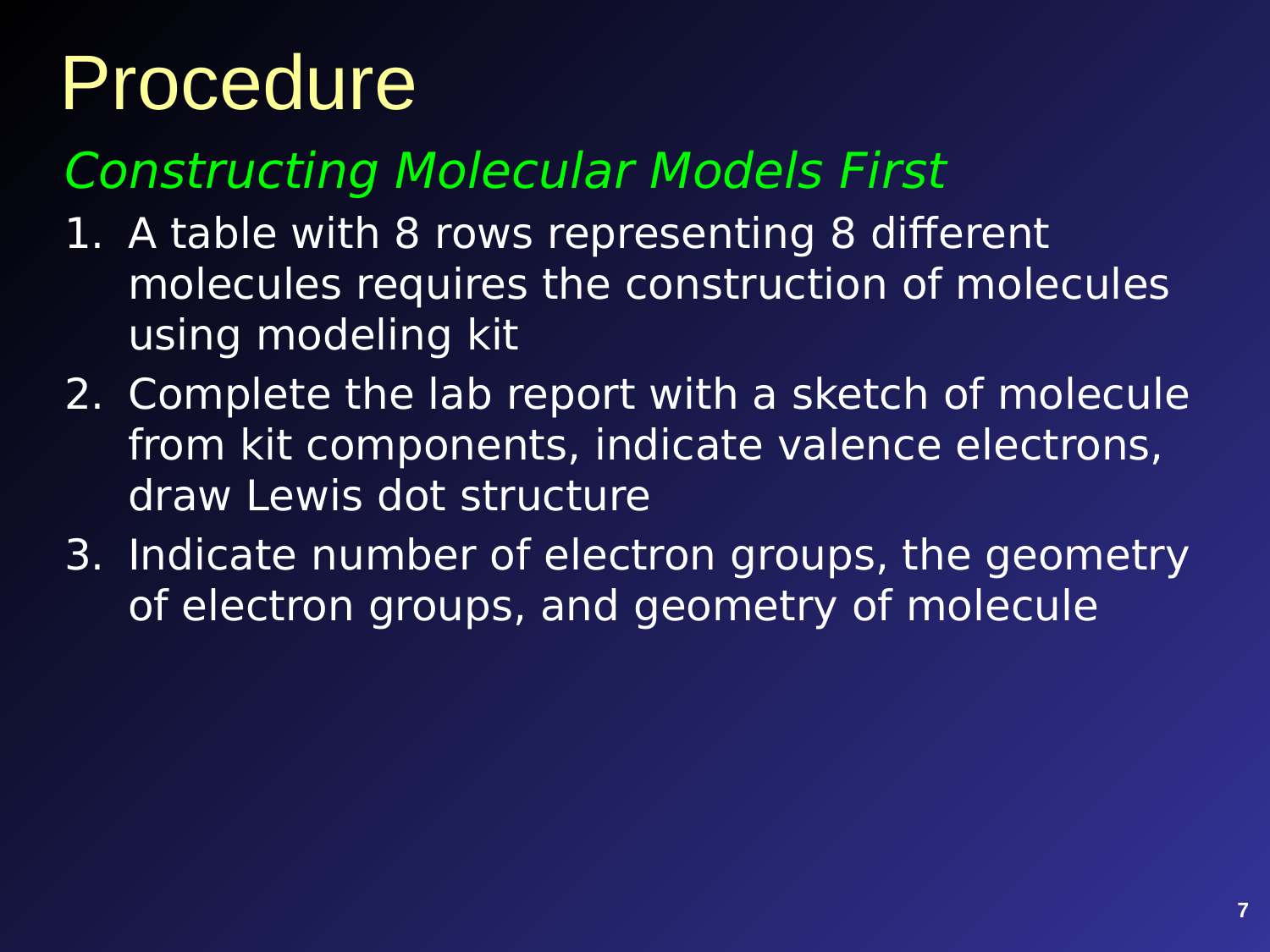

# Procedure
Constructing Molecular Models First
A table with 8 rows representing 8 different molecules requires the construction of molecules using modeling kit
Complete the lab report with a sketch of molecule from kit components, indicate valence electrons, draw Lewis dot structure
Indicate number of electron groups, the geometry of electron groups, and geometry of molecule
7